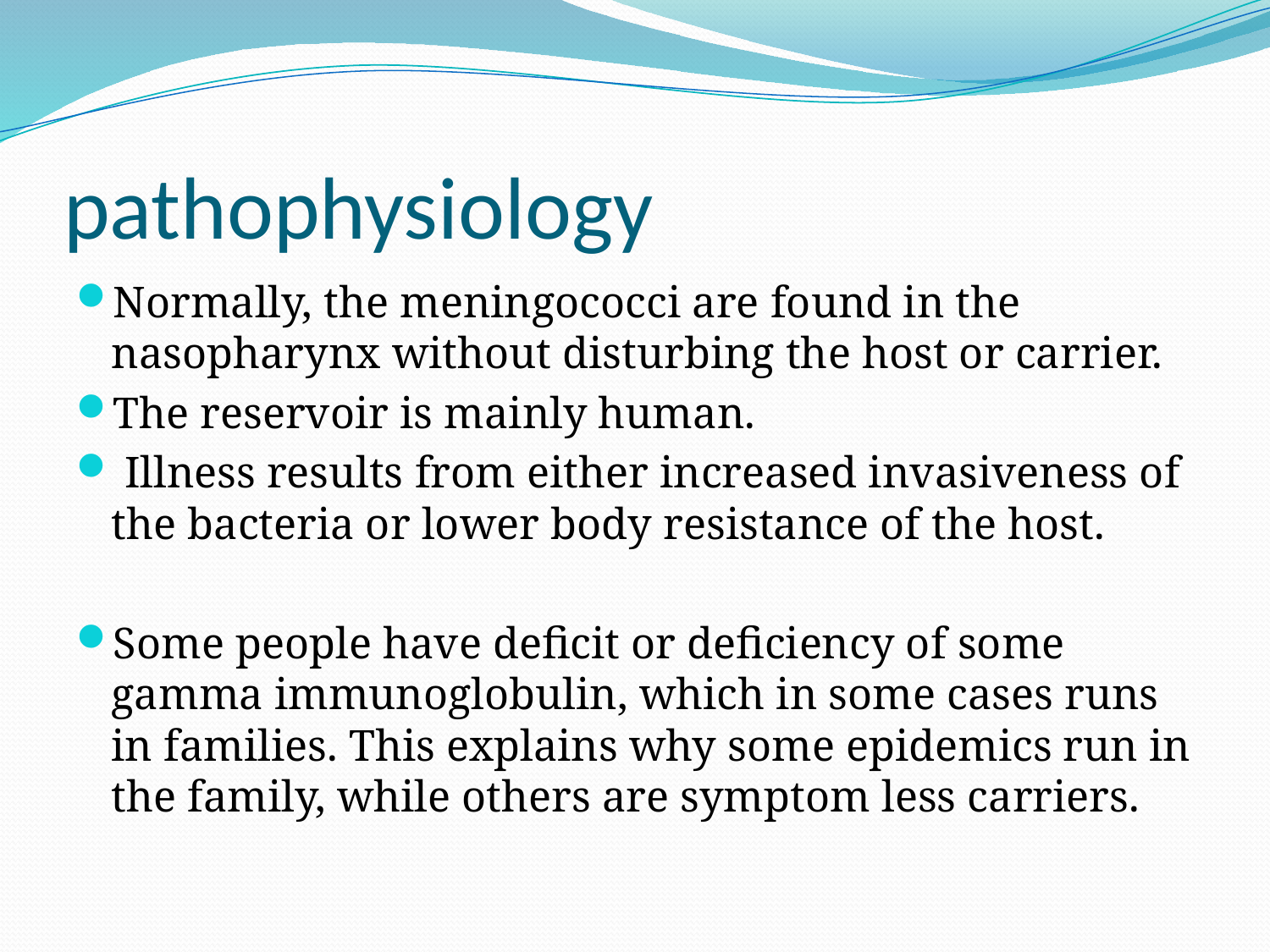

# pathophysiology
Normally, the meningococci are found in the nasopharynx without disturbing the host or carrier.
The reservoir is mainly human.
 Illness results from either increased invasiveness of the bacteria or lower body resistance of the host.

Some people have deficit or deficiency of some gamma immunoglobulin, which in some cases runs in families. This explains why some epidemics run in the family, while others are symptom less carriers.